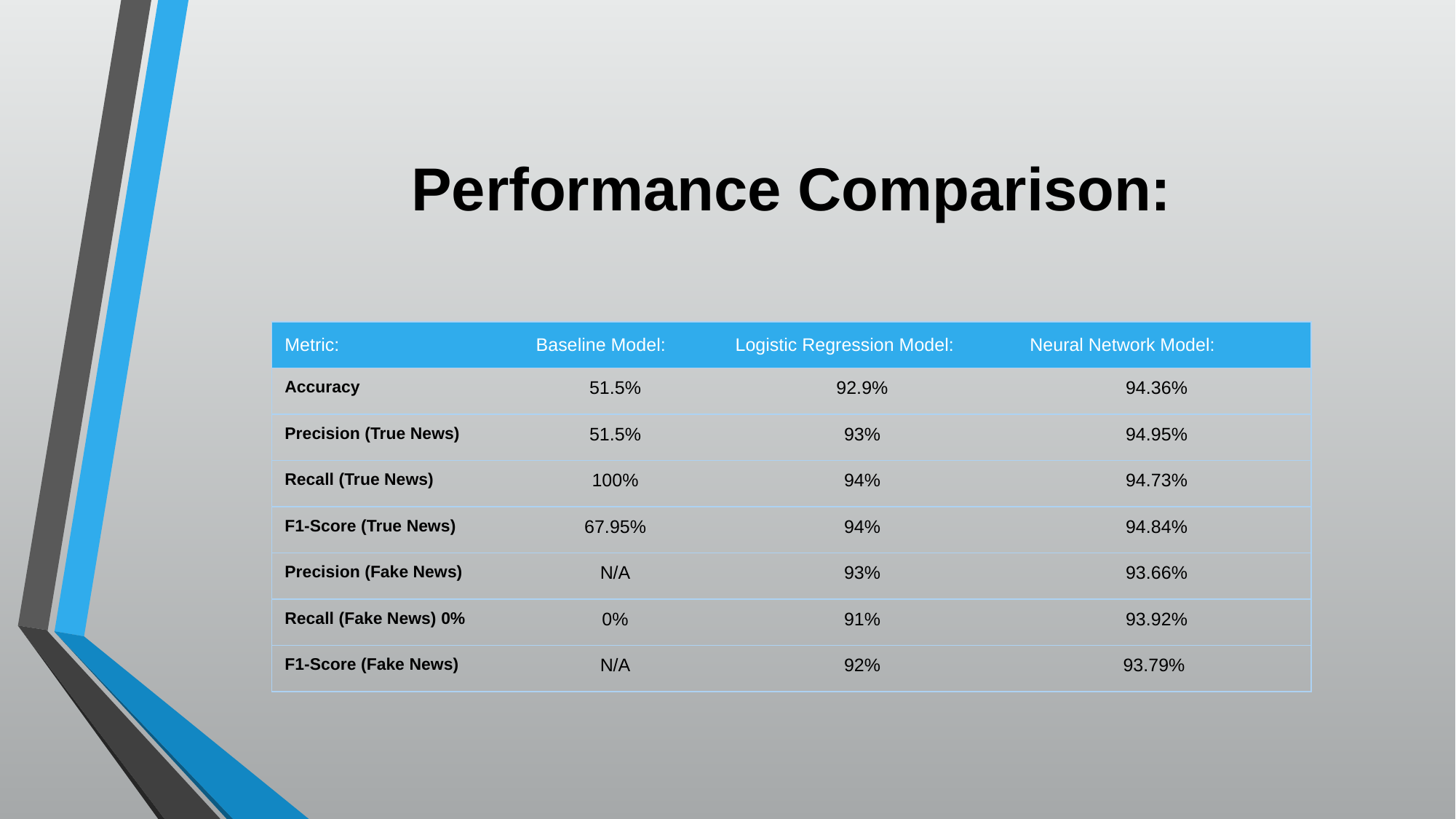

# Performance Comparison:
| Metric: | Baseline Model: | Logistic Regression Model: | Neural Network Model: |
| --- | --- | --- | --- |
| Accuracy | 51.5% | 92.9% | 94.36% |
| Precision (True News) | 51.5% | 93% | 94.95% |
| Recall (True News) | 100% | 94% | 94.73% |
| F1-Score (True News) | 67.95% | 94% | 94.84% |
| Precision (Fake News) | N/A | 93% | 93.66% |
| Recall (Fake News) 0% | 0% | 91% | 93.92% |
| F1-Score (Fake News) | N/A | 92% | 93.79% |